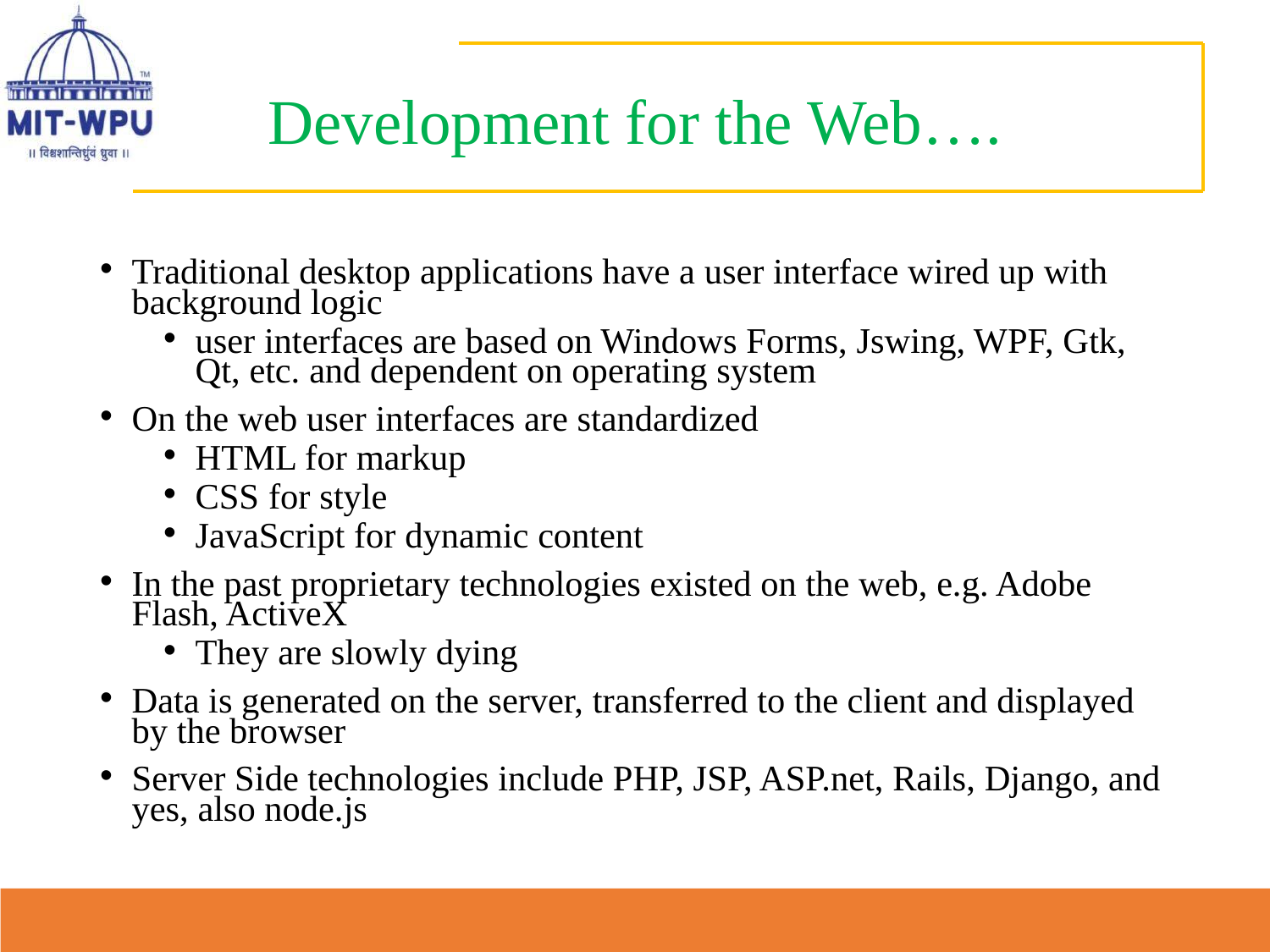

# Development for the Web….
Traditional desktop applications have a user interface wired up with background logic
user interfaces are based on Windows Forms, Jswing, WPF, Gtk, Qt, etc. and dependent on operating system
On the web user interfaces are standardized
HTML for markup
CSS for style
JavaScript for dynamic content
In the past proprietary technologies existed on the web, e.g. Adobe Flash, ActiveX
They are slowly dying
Data is generated on the server, transferred to the client and displayed by the browser
Server Side technologies include PHP, JSP, ASP.net, Rails, Django, and yes, also node.js